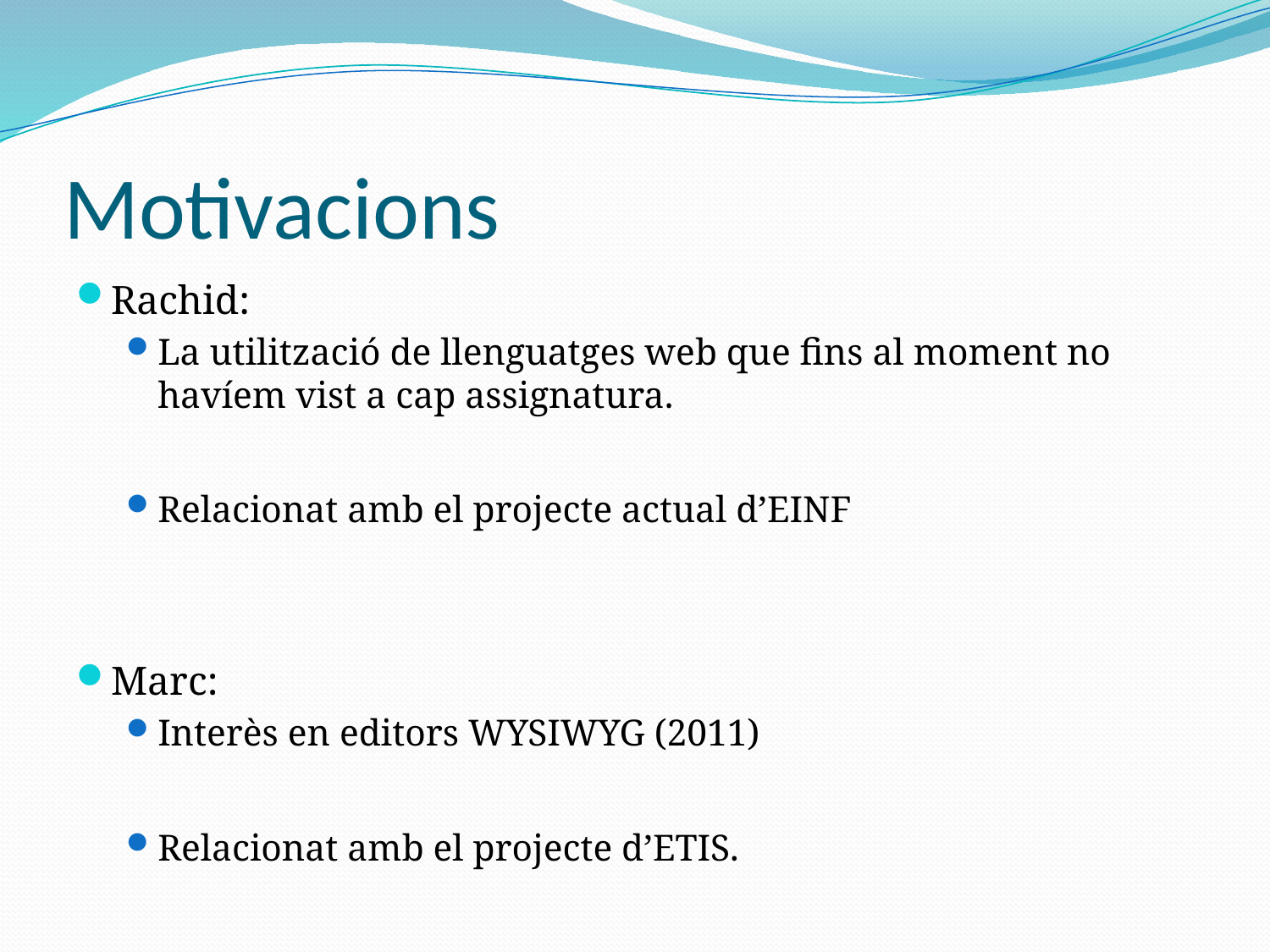

# Motivacions
Rachid:
La utilització de llenguatges web que fins al moment no havíem vist a cap assignatura.

Relacionat amb el projecte actual d’EINF

Marc:
Interès en editors WYSIWYG (2011)

Relacionat amb el projecte d’ETIS.